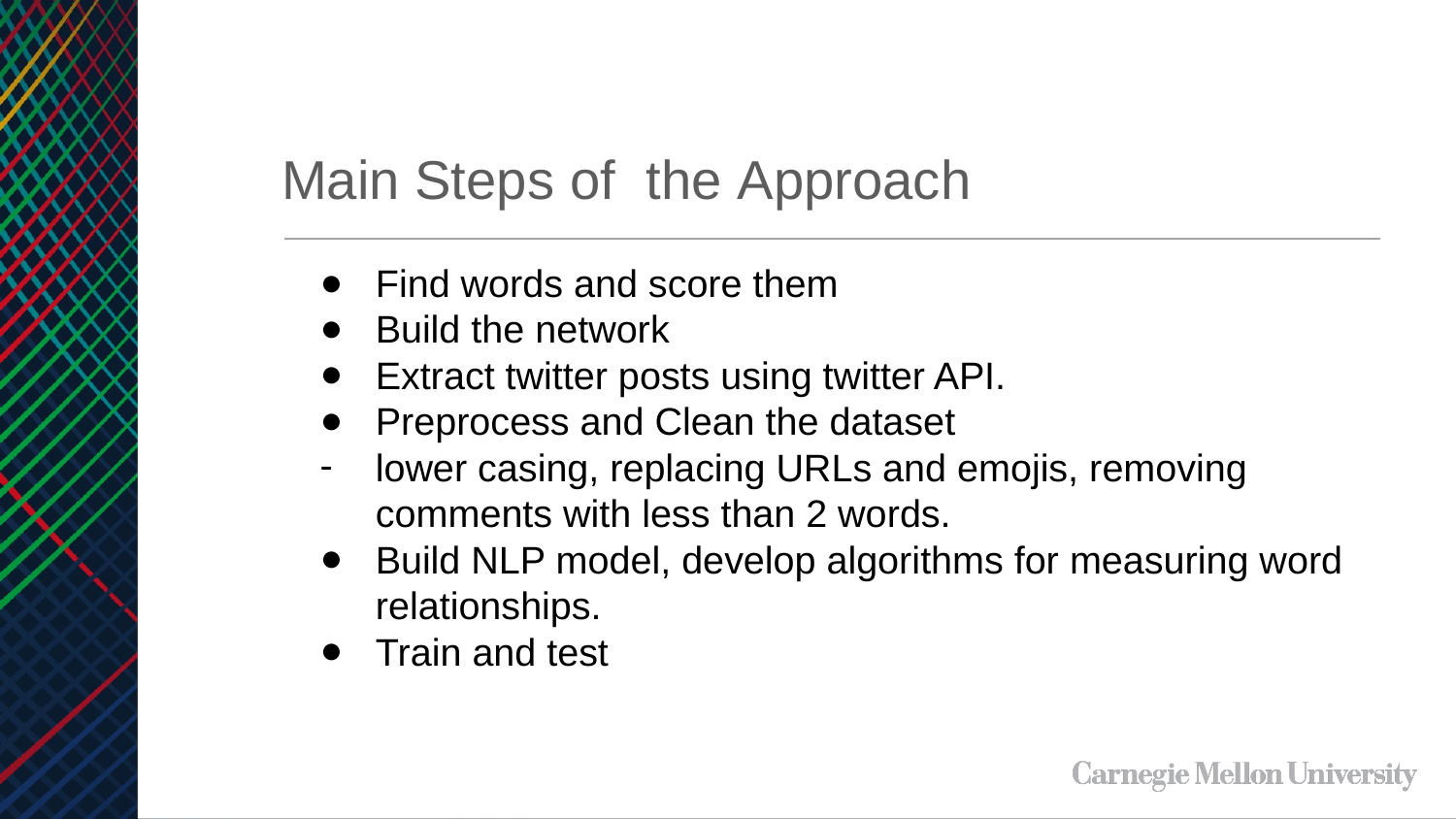

Main Steps of  the Approach
Find words and score them
Build the network
Extract twitter posts using twitter API.
Preprocess and Clean the dataset
lower casing, replacing URLs and emojis, removing comments with less than 2 words.
Build NLP model, develop algorithms for measuring word relationships.
Train and test